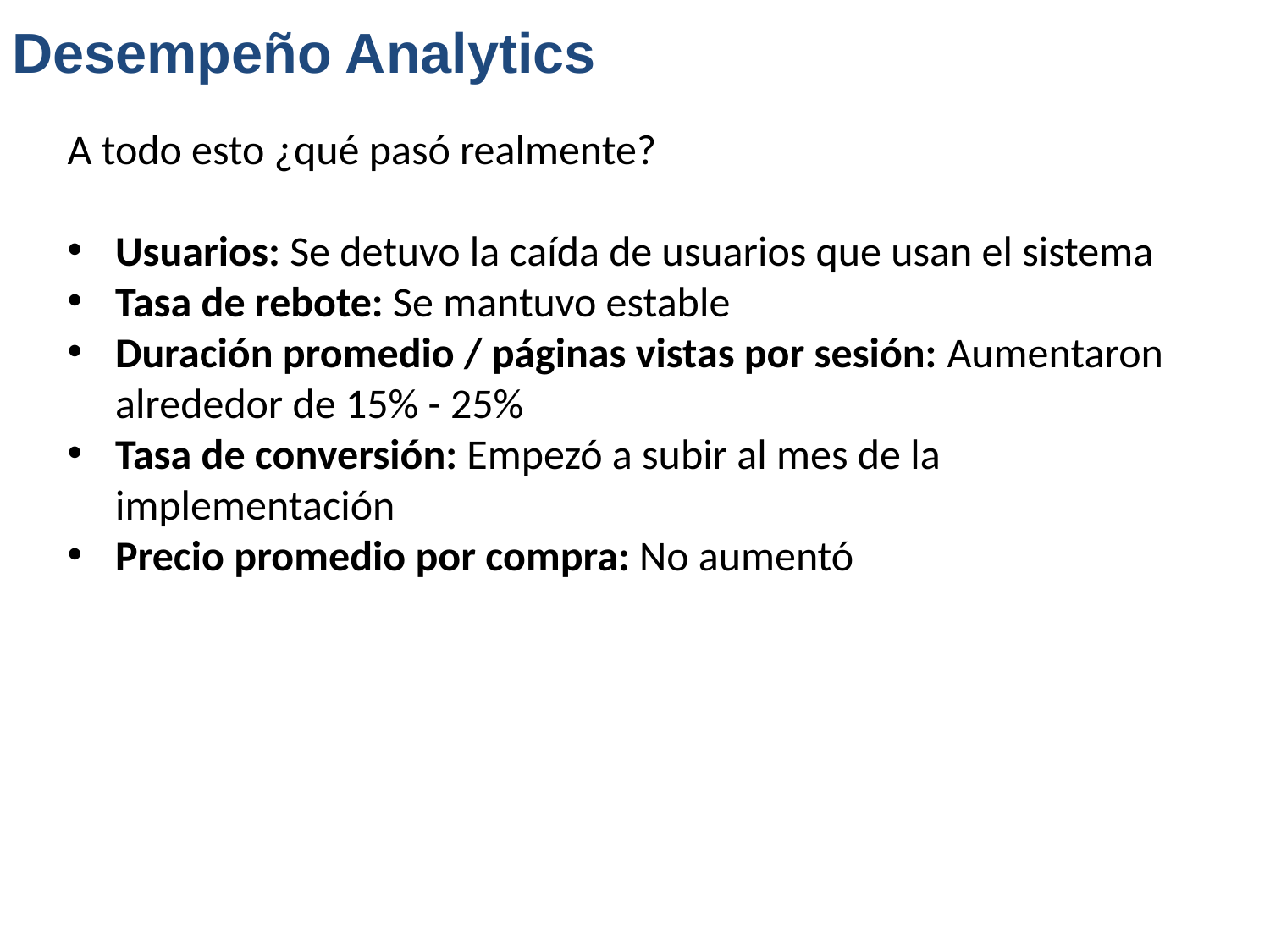

# Desempeño Analytics
A todo esto ¿qué pasó realmente?

Usuarios: Se detuvo la caída de usuarios que usan el sistema
Tasa de rebote: Se mantuvo estable
Duración promedio / páginas vistas por sesión: Aumentaron alrededor de 15% - 25%
Tasa de conversión: Empezó a subir al mes de la implementación
Precio promedio por compra: No aumentó